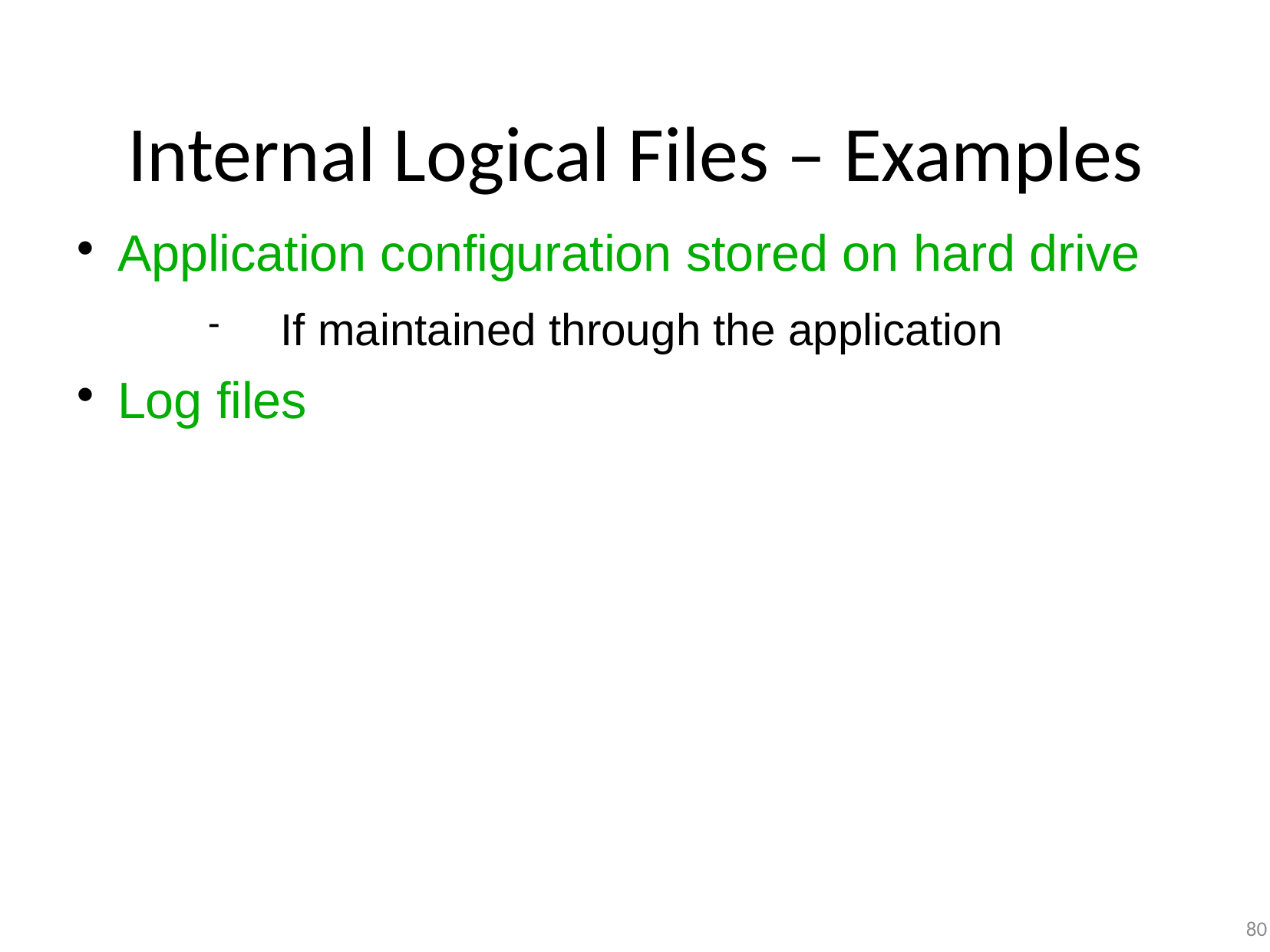

# Internal Logical Files – Examples
Application configuration stored on hard drive
If maintained through the application
Log files
80